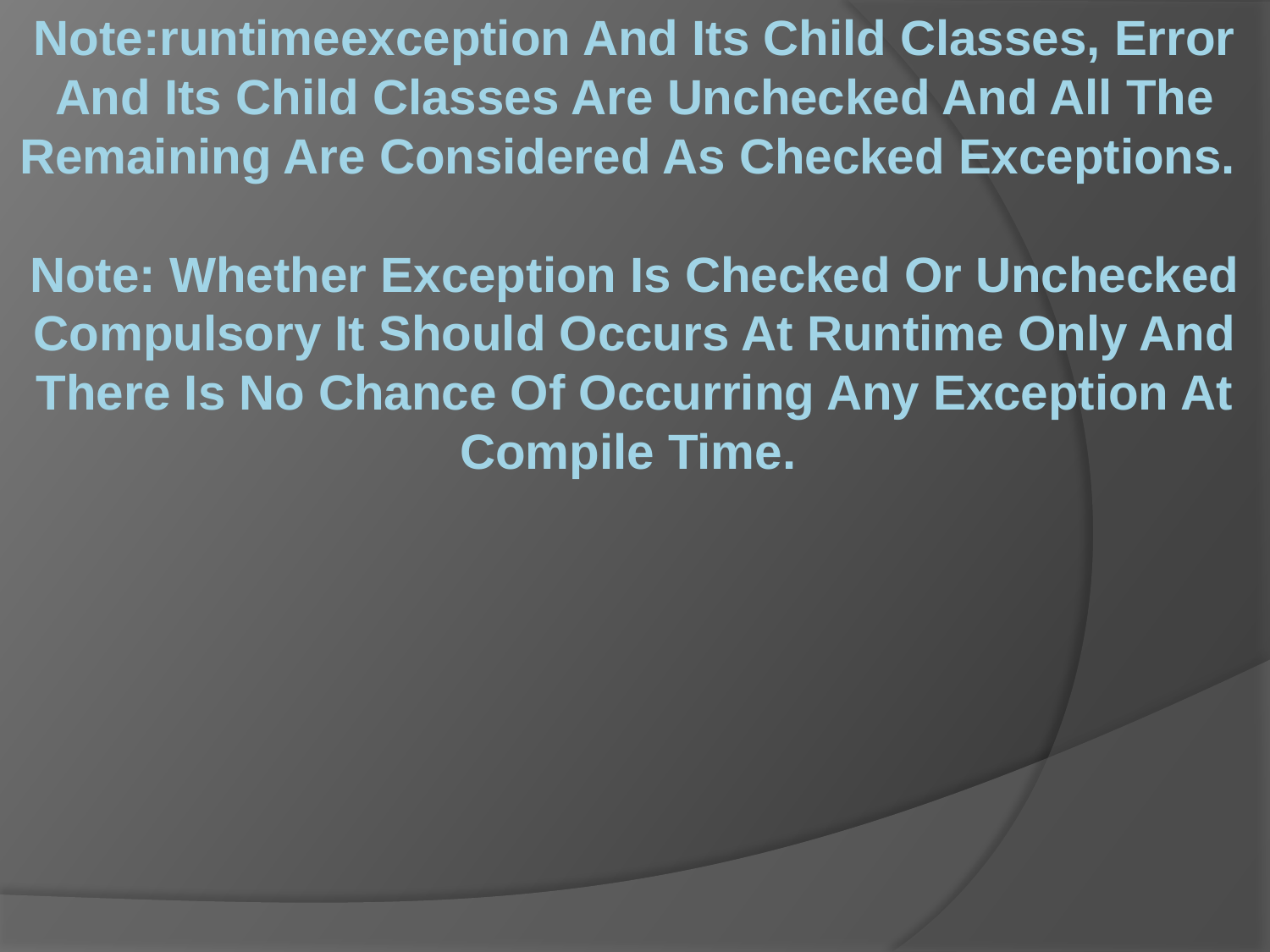

# Note:runtimeexception And Its Child Classes, Error And Its Child Classes Are Unchecked And All The Remaining Are Considered As Checked Exceptions. Note: Whether Exception Is Checked Or Unchecked Compulsory It Should Occurs At Runtime Only And There Is No Chance Of Occurring Any Exception At Compile Time.